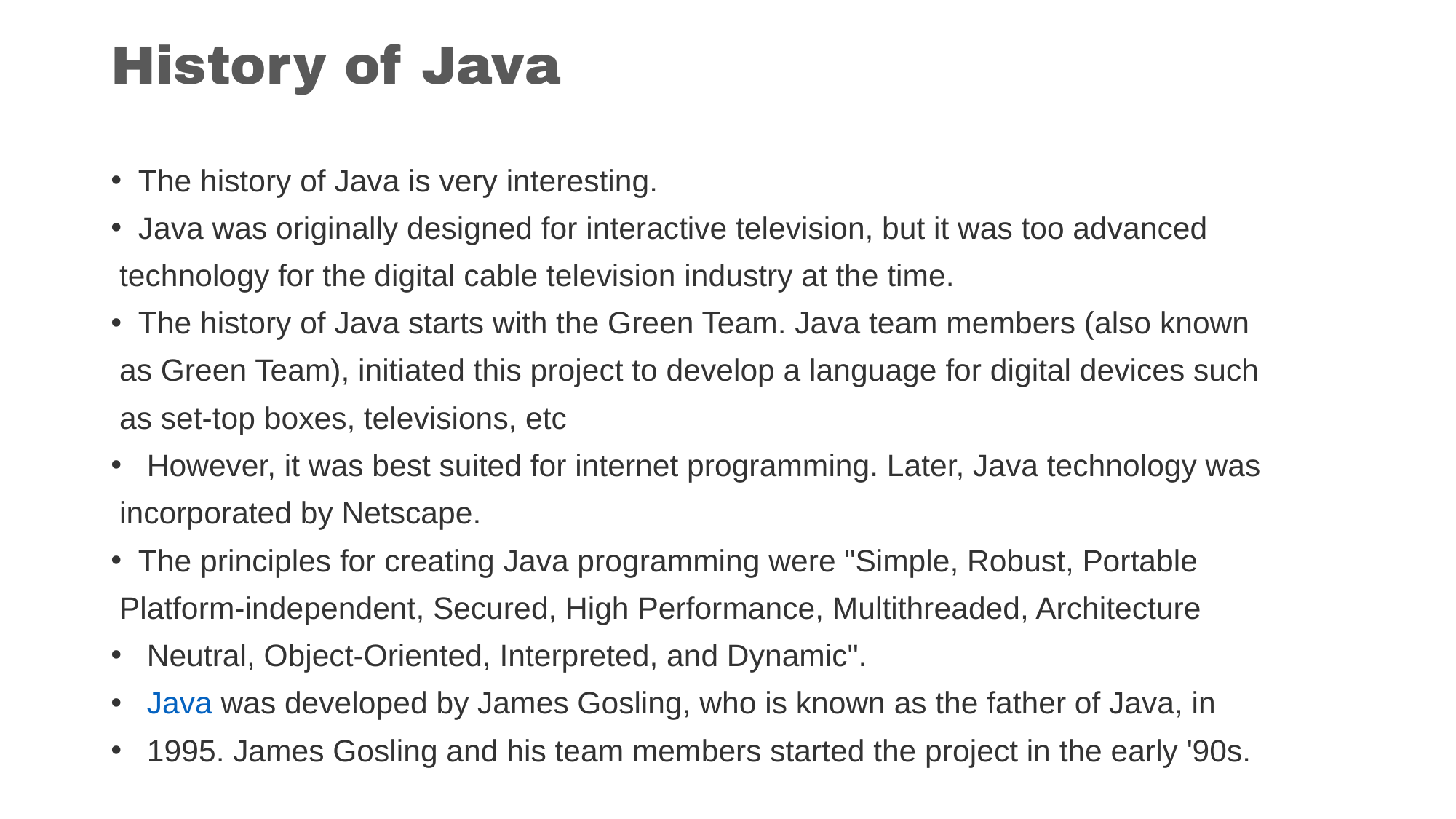

# History of Java
The history of Java is very interesting.
Java was originally designed for interactive television, but it was too advanced
 technology for the digital cable television industry at the time.
The history of Java starts with the Green Team. Java team members (also known
 as Green Team), initiated this project to develop a language for digital devices such
 as set-top boxes, televisions, etc
 However, it was best suited for internet programming. Later, Java technology was
 incorporated by Netscape.
The principles for creating Java programming were "Simple, Robust, Portable
 Platform-independent, Secured, High Performance, Multithreaded, Architecture
 Neutral, Object-Oriented, Interpreted, and Dynamic".
 Java was developed by James Gosling, who is known as the father of Java, in
 1995. James Gosling and his team members started the project in the early '90s.